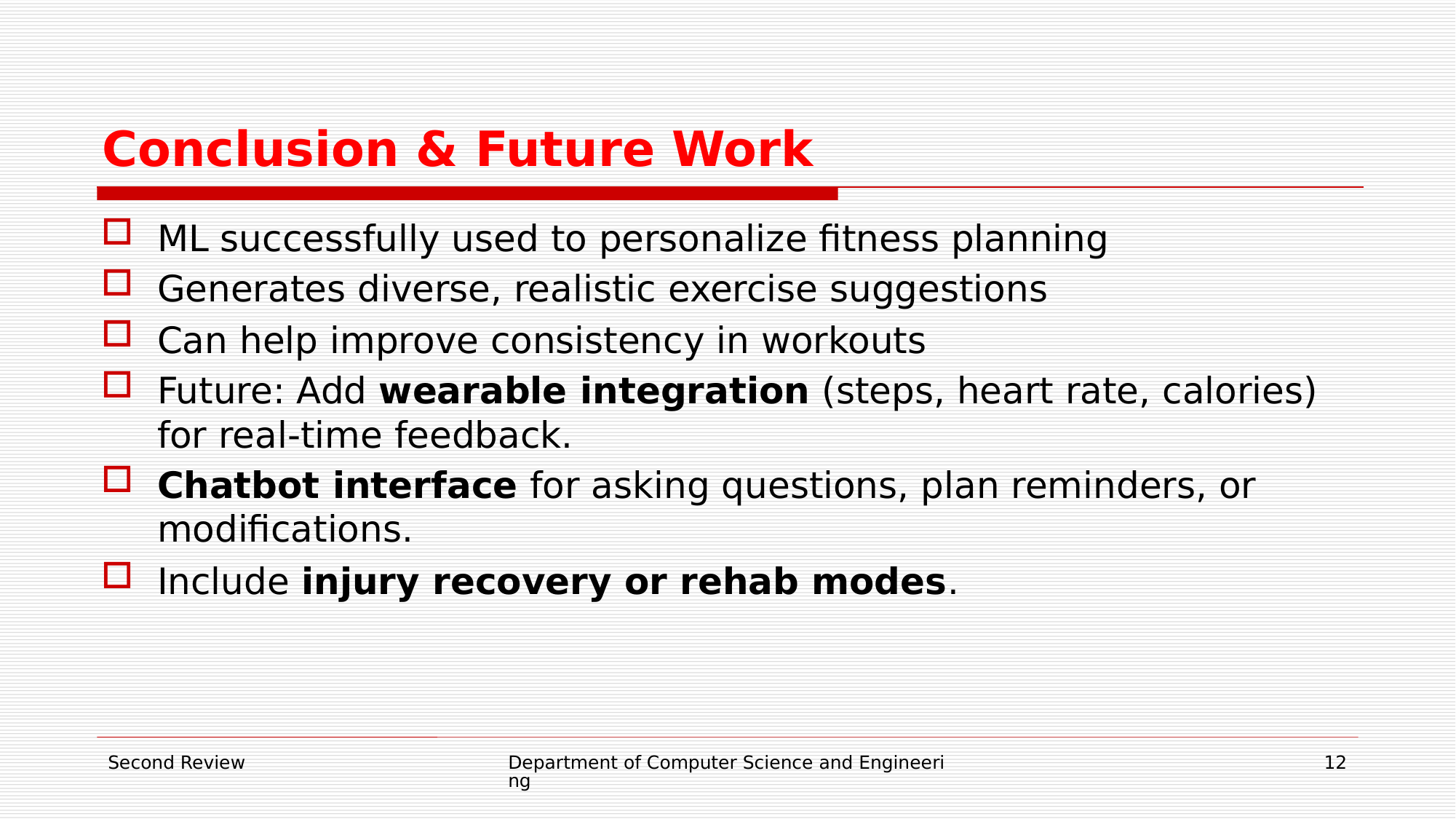

# Conclusion & Future Work
ML successfully used to personalize fitness planning
Generates diverse, realistic exercise suggestions
Can help improve consistency in workouts
Future: Add wearable integration (steps, heart rate, calories) for real-time feedback.
Chatbot interface for asking questions, plan reminders, or modifications.
Include injury recovery or rehab modes.

Second Review
Department of Computer Science and Engineering
12